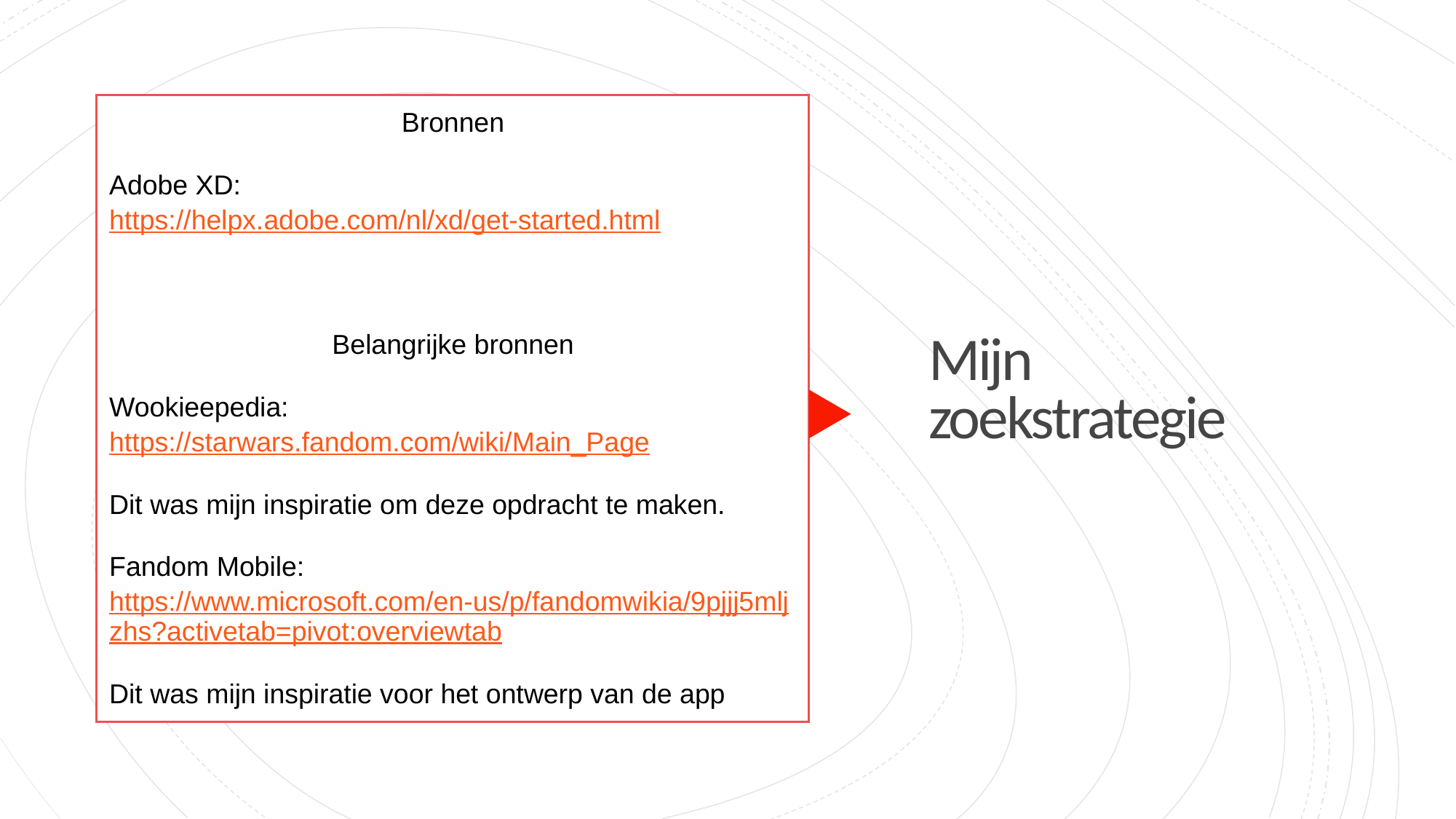

Bronnen
Adobe XD: https://helpx.adobe.com/nl/xd/get-started.html

Belangrijke bronnen
Wookieepedia: https://starwars.fandom.com/wiki/Main_Page
Dit was mijn inspiratie om deze opdracht te maken.
Fandom Mobile: https://www.microsoft.com/en-us/p/fandomwikia/9pjjj5mljzhs?activetab=pivot:overviewtab
Dit was mijn inspiratie voor het ontwerp van de app

# Mijn zoekstrategie